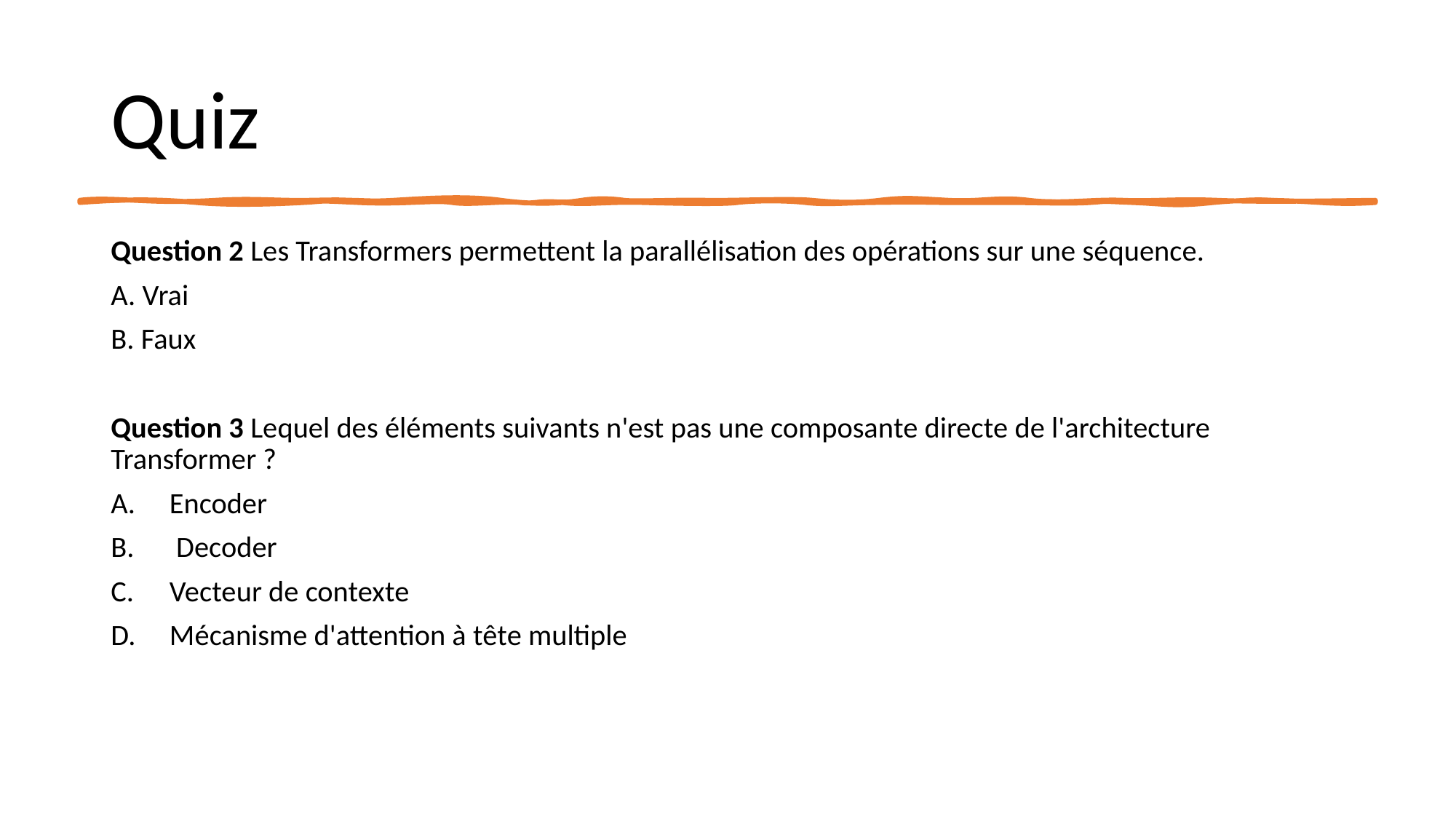

# Quiz

Question 2 Les Transformers permettent la parallélisation des opérations sur une séquence.
A. Vrai
B. Faux

Question 3 Lequel des éléments suivants n'est pas une composante directe de l'architecture Transformer ?
Encoder
 Decoder
Vecteur de contexte
Mécanisme d'attention à tête multiple